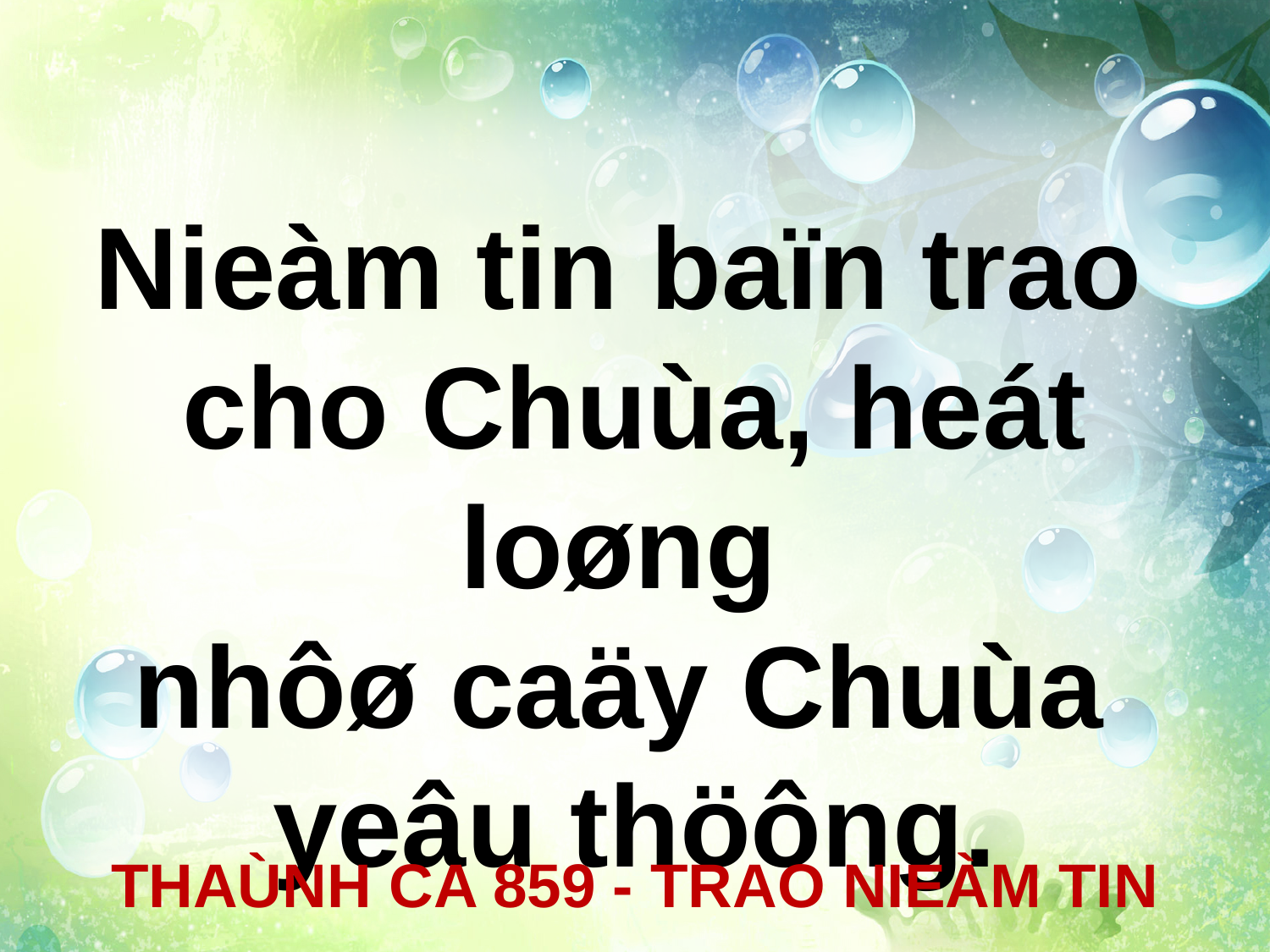

Nieàm tin baïn trao
cho Chuùa, heát loøng
nhôø caäy Chuùa
yeâu thöông.
THAÙNH CA 859 - TRAO NIEÀM TIN